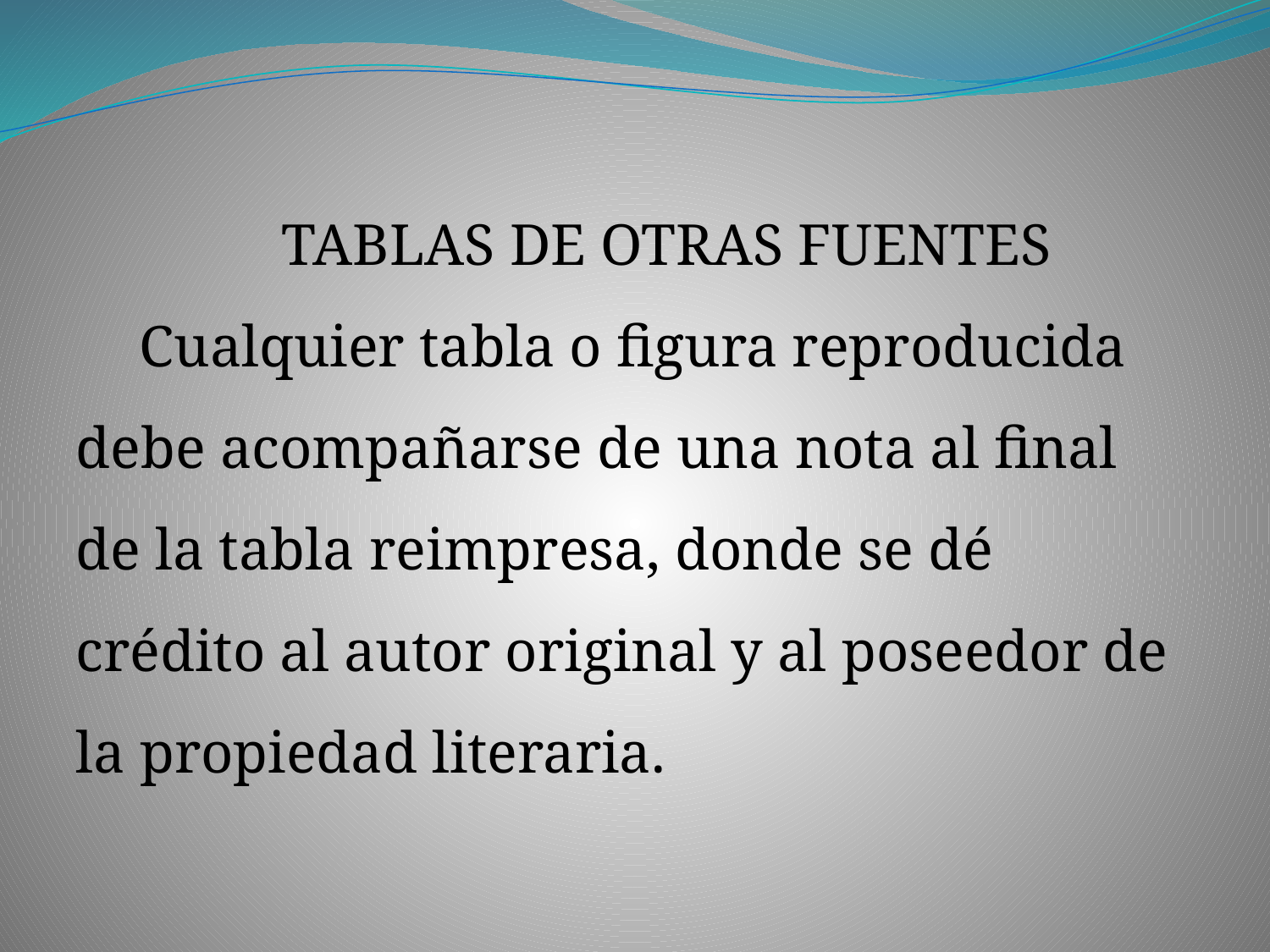

TABLAS DE OTRAS FUENTES
Cualquier tabla o figura reproducida debe acompañarse de una nota al final de la tabla reimpresa, donde se dé crédito al autor original y al poseedor de la propiedad literaria.